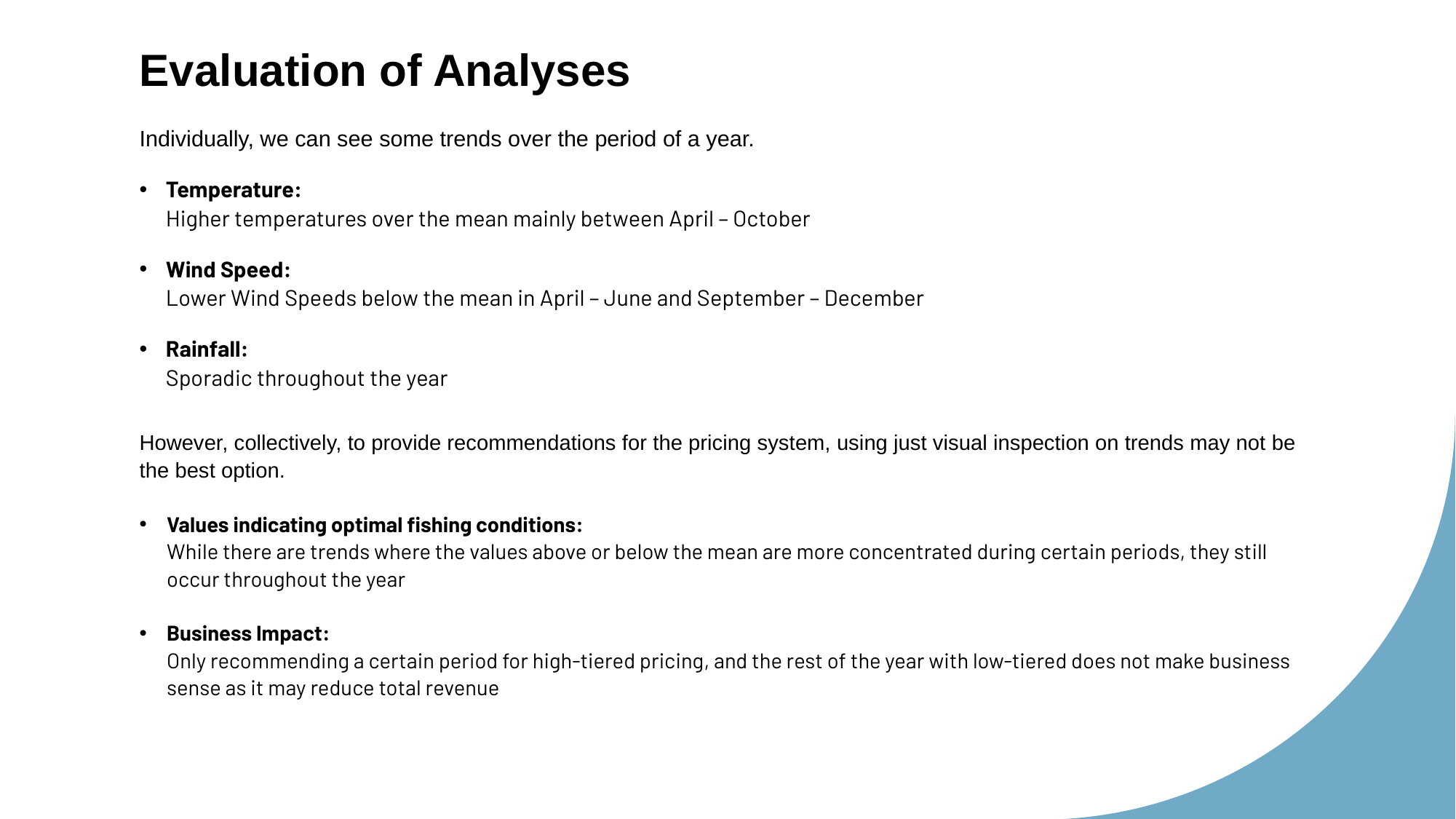

# Evaluation of Analyses
Individually, we can see some trends over the period of a year.
Temperature:
Higher temperatures over the mean mainly between April – October
Wind Speed:
Lower Wind Speeds below the mean in April – June and September – December
Rainfall:
Sporadic throughout the year
However, collectively, to provide recommendations for the pricing system, using just visual inspection on trends may not be the best option.
Values indicating optimal fishing conditions:
While there are trends where the values above or below the mean are more concentrated during certain periods, they still occur throughout the year
Business Impact:
Only recommending a certain period for high-tiered pricing, and the rest of the year with low-tiered does not make business sense as it may reduce total revenue